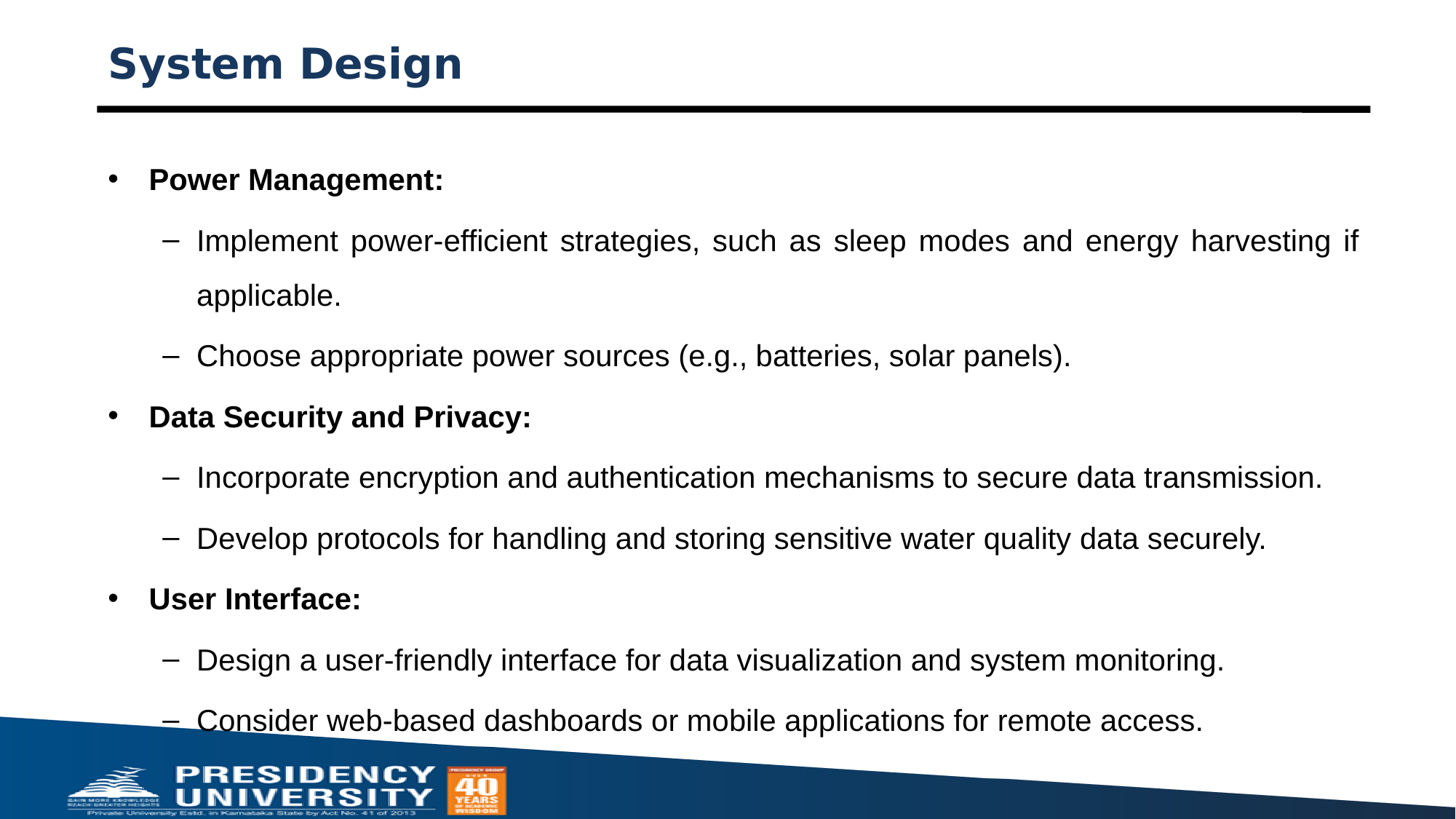

# System Design
Power Management:
Implement power-efficient strategies, such as sleep modes and energy harvesting if applicable.
Choose appropriate power sources (e.g., batteries, solar panels).
Data Security and Privacy:
Incorporate encryption and authentication mechanisms to secure data transmission.
Develop protocols for handling and storing sensitive water quality data securely.
User Interface:
Design a user-friendly interface for data visualization and system monitoring.
Consider web-based dashboards or mobile applications for remote access.